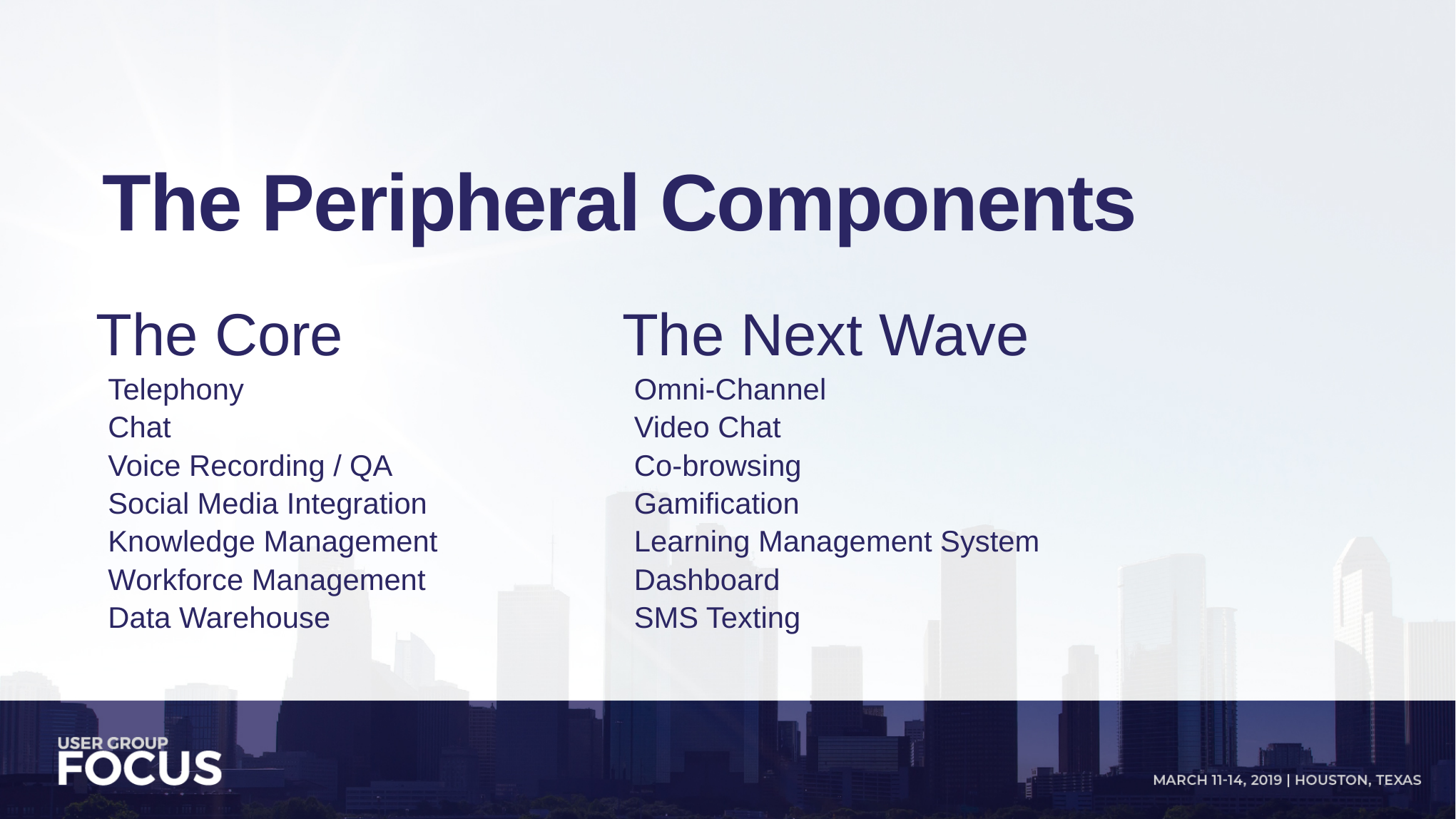

# The Peripheral Components
The Core
Telephony
Chat
Voice Recording / QA
Social Media Integration
Knowledge Management
Workforce Management
Data Warehouse

The Next Wave
Omni-Channel
Video Chat
Co-browsing
Gamification
Learning Management System
Dashboard
SMS Texting